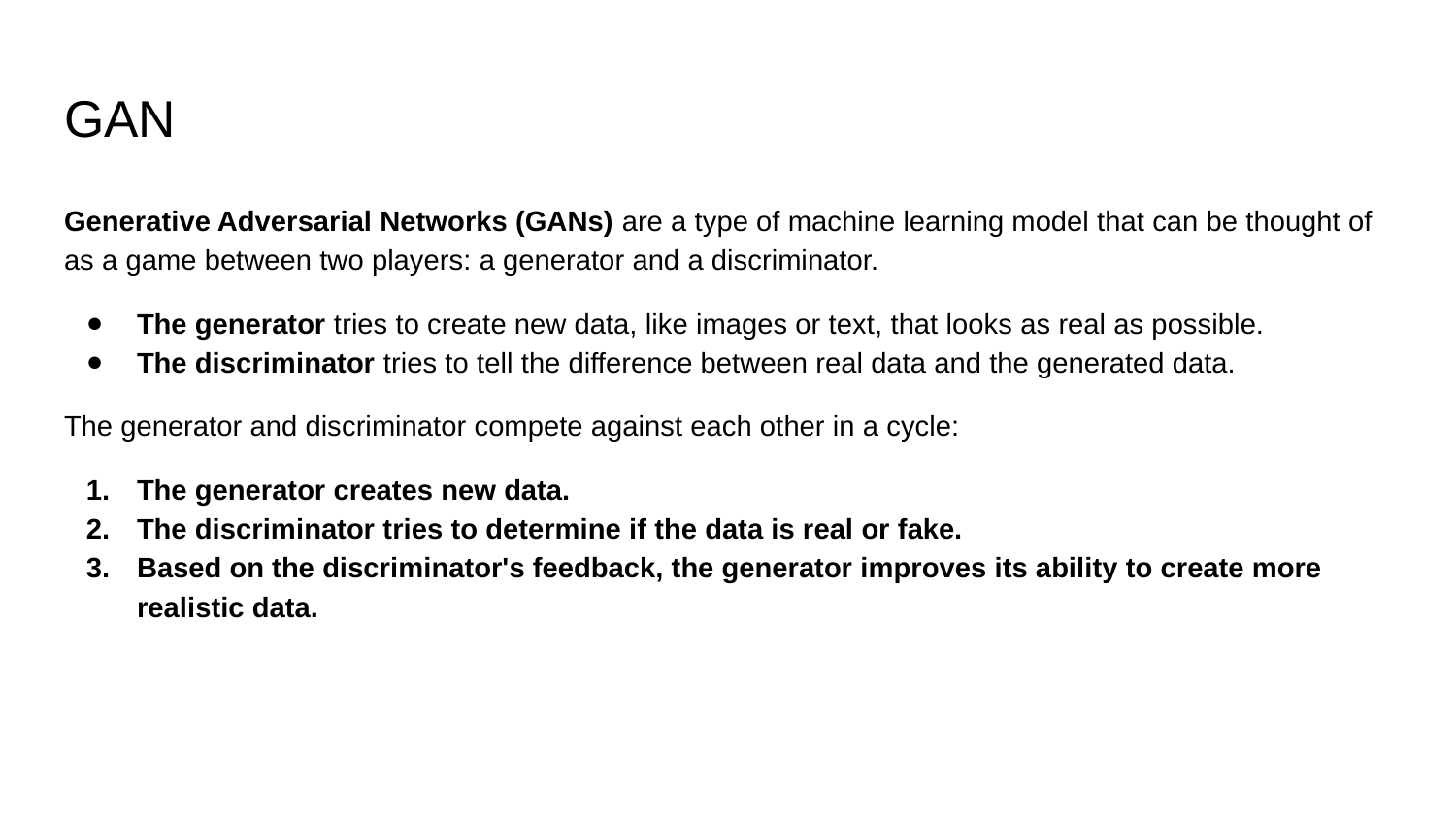

# GAN
Generative Adversarial Networks (GANs) are a type of machine learning model that can be thought of as a game between two players: a generator and a discriminator.
The generator tries to create new data, like images or text, that looks as real as possible.
The discriminator tries to tell the difference between real data and the generated data.
The generator and discriminator compete against each other in a cycle:
The generator creates new data.
The discriminator tries to determine if the data is real or fake.
Based on the discriminator's feedback, the generator improves its ability to create more realistic data.